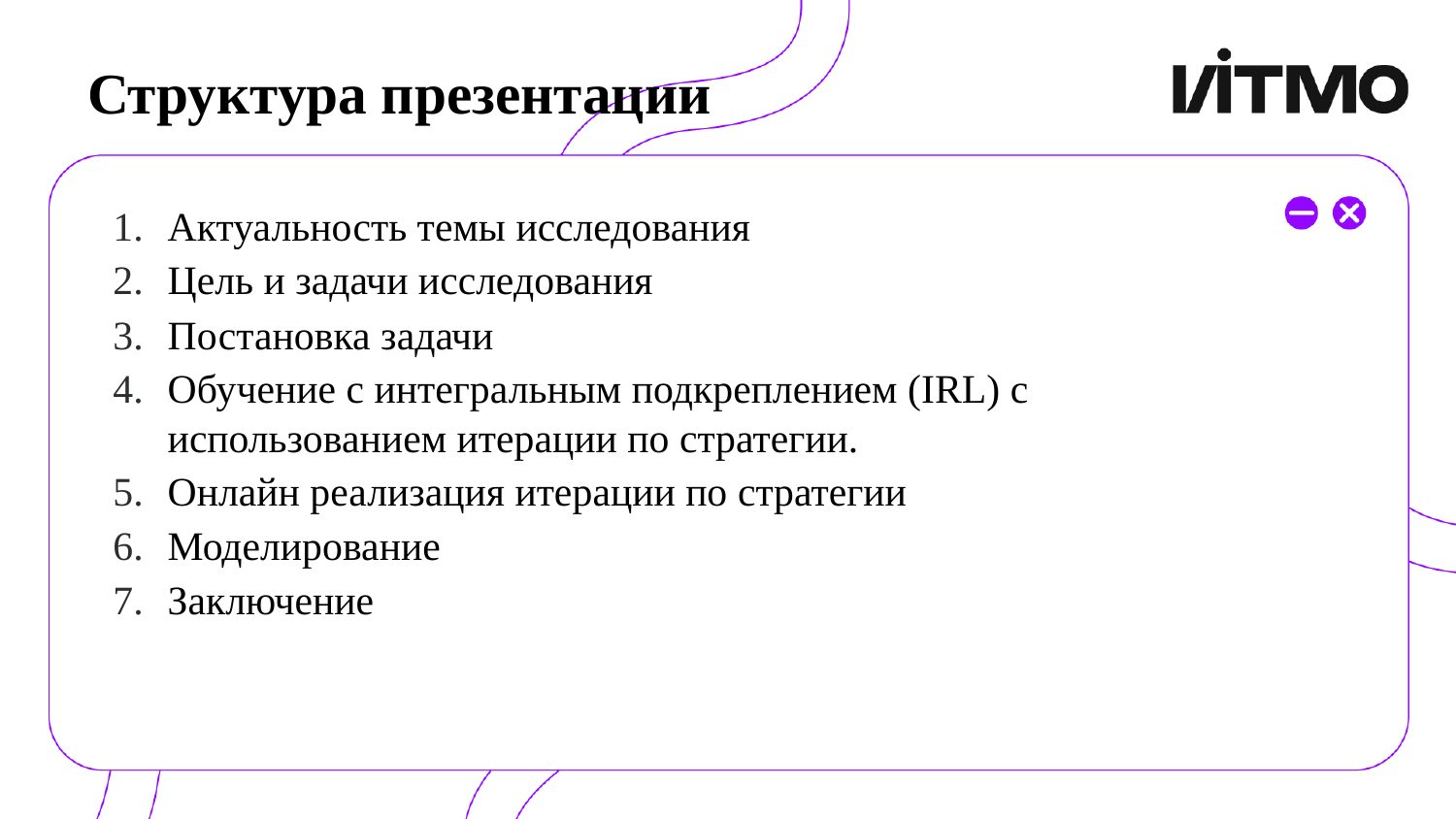

# Структура презентации
Актуальность темы исследования
Цель и задачи исследования
Постановка задачи
Обучение с интегральным подкреплением (IRL) с использованием итерации по стратегии.
Онлайн реализация итерации по стратегии
Моделирование
Заключение